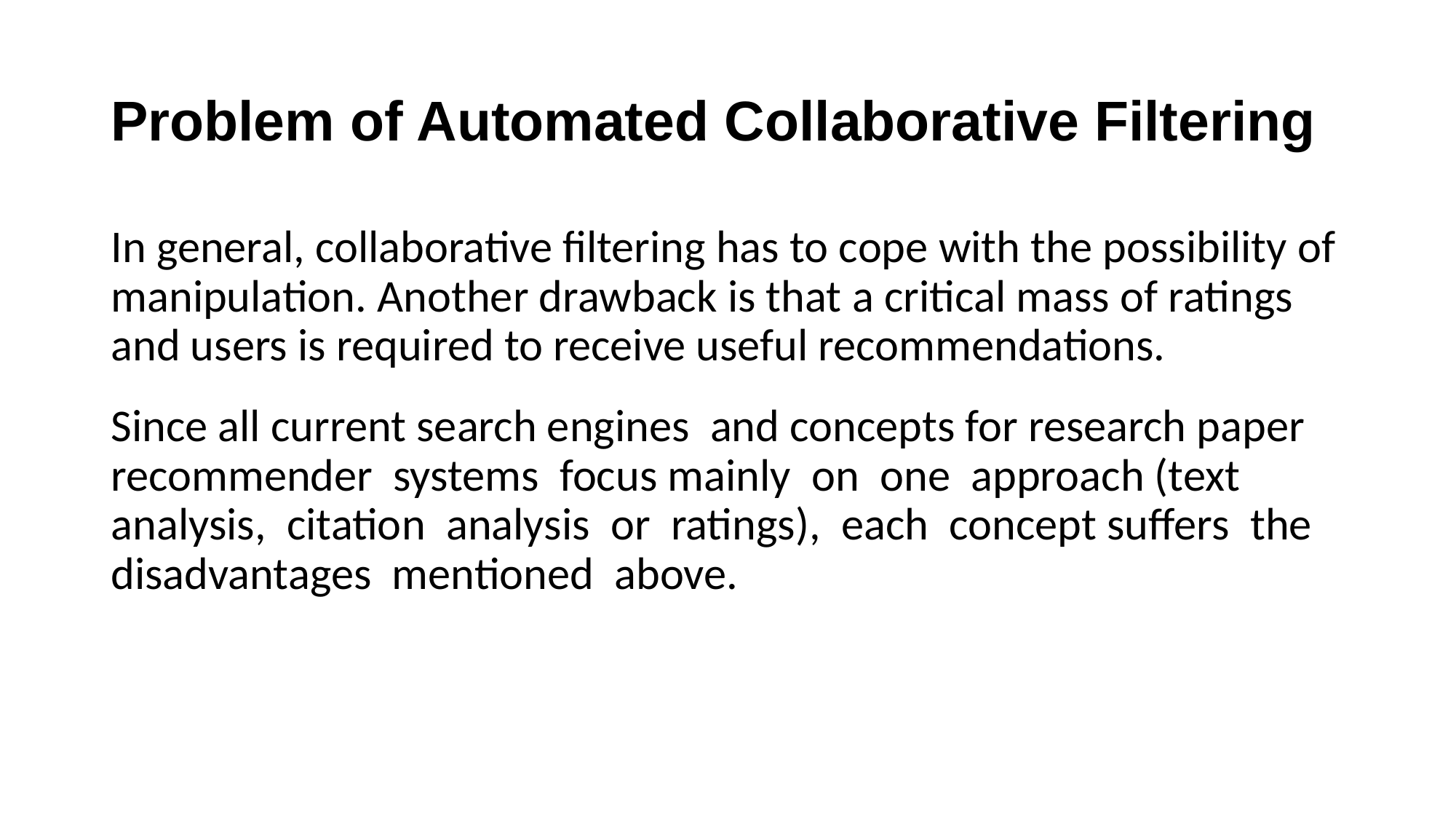

# Problem of Automated Collaborative Filtering
In general, collaborative filtering has to cope with the possibility of manipulation. Another drawback is that a critical mass of ratings and users is required to receive useful recommendations.
Since all current search engines  and concepts for research paper  recommender  systems  focus mainly  on  one  approach (text  analysis,  citation  analysis  or  ratings),  each  concept suffers  the  disadvantages  mentioned  above.